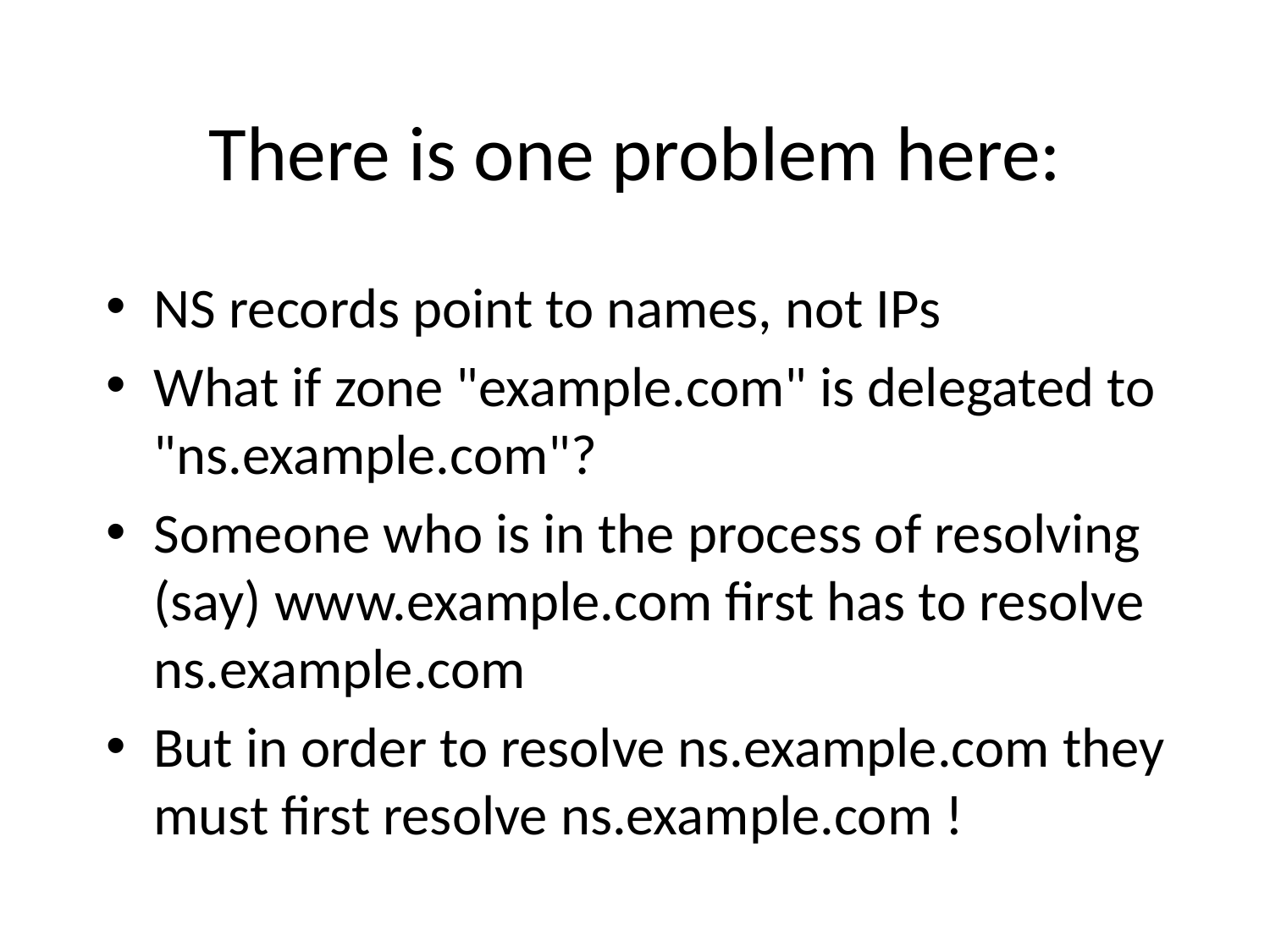

# There is one problem here:
NS records point to names, not IPs
What if zone "example.com" is delegated to "ns.example.com"?
Someone who is in the process of resolving (say) www.example.com first has to resolve ns.example.com
But in order to resolve ns.example.com they must first resolve ns.example.com !